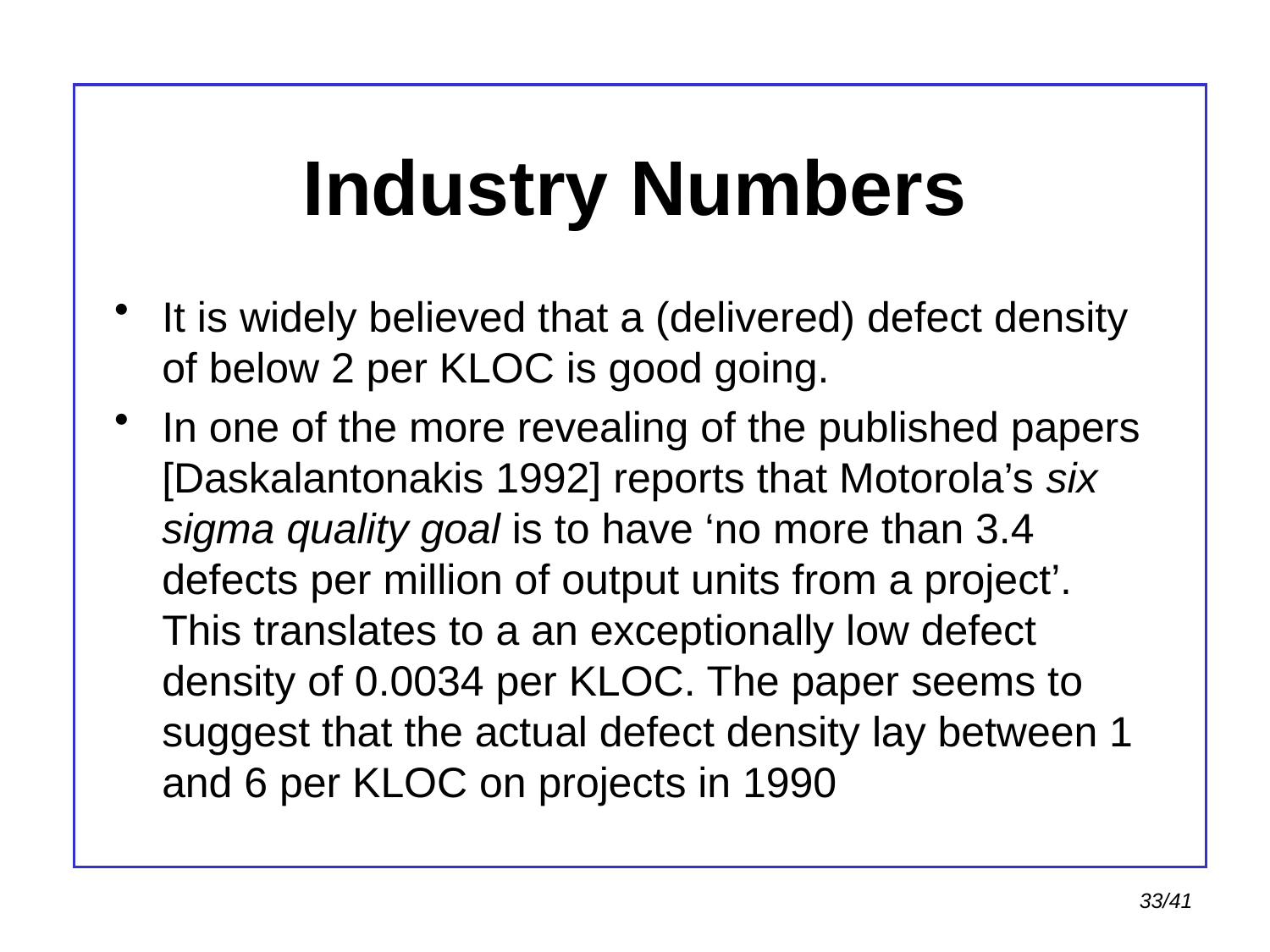

# Industry Numbers
It is widely believed that a (delivered) defect density of below 2 per KLOC is good going.
In one of the more revealing of the published papers [Daskalantonakis 1992] reports that Motorola’s six sigma quality goal is to have ‘no more than 3.4 defects per million of output units from a project’. This translates to a an exceptionally low defect density of 0.0034 per KLOC. The paper seems to suggest that the actual defect density lay between 1 and 6 per KLOC on projects in 1990